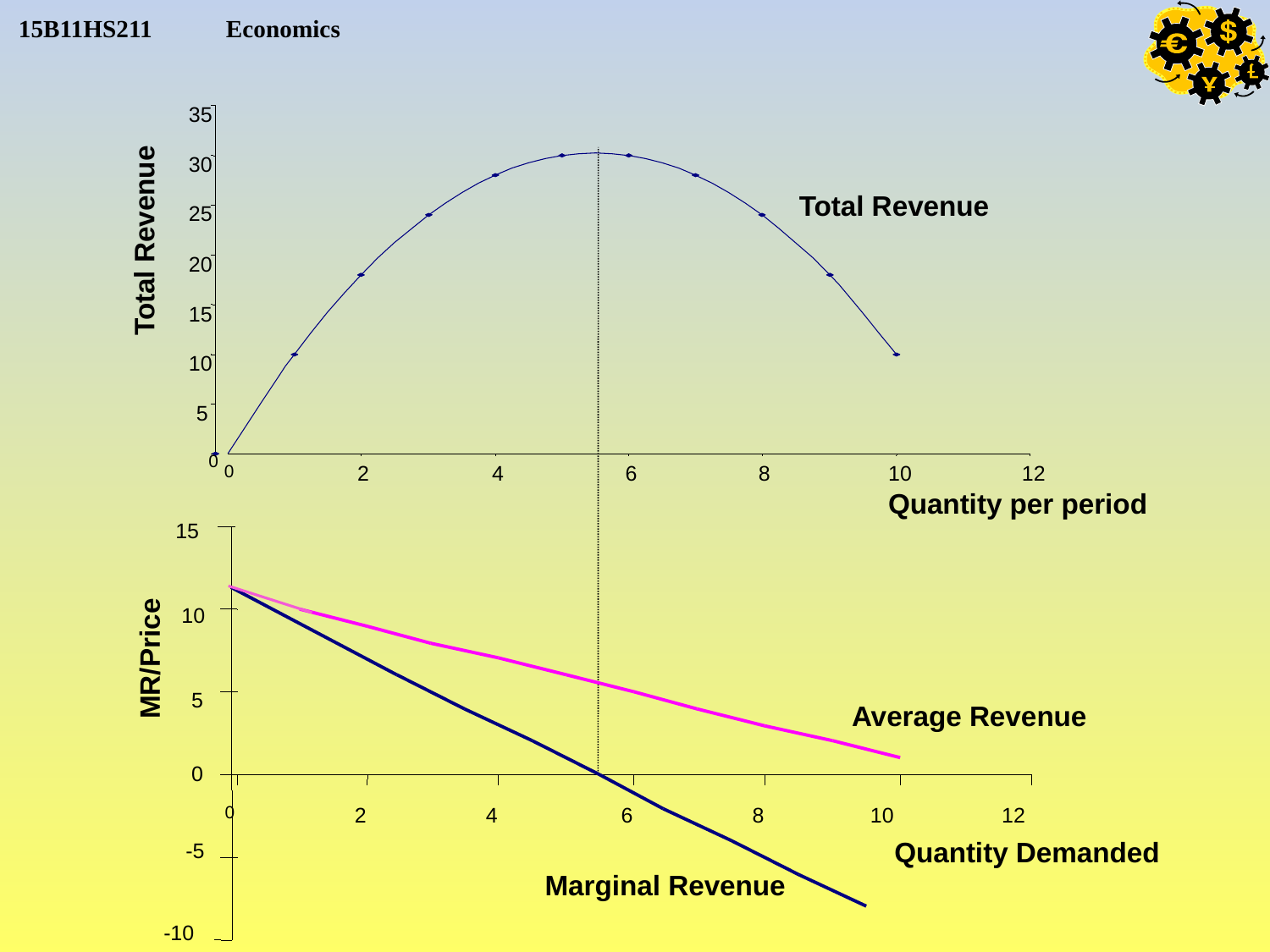

35

30

Total Revenue
25

Total Revenue
20

15

10

5

0

0
2
4
6
8
10
12
Quantity per period
15

10

MR/Price

5

Average Revenue

0

0
2
4
6
8
10
12

Quantity Demanded
-5

Marginal Revenue

-10